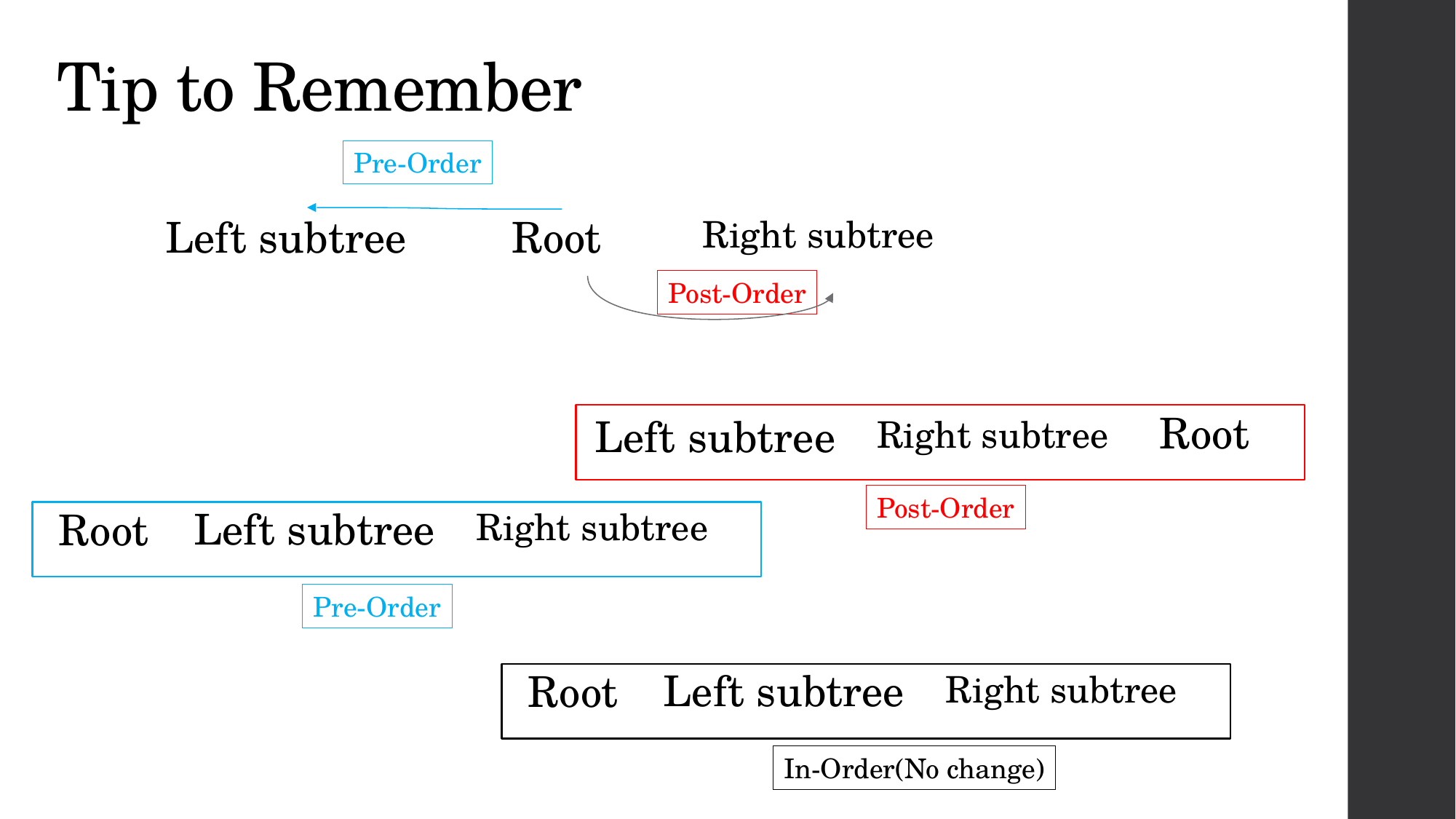

# Tip to Remember
Pre-Order
Left subtree
Root
Right subtree
Post-Order

Root
Left subtree
Right subtree
Post-Order
Left subtree
Root

Right subtree
Pre-Order
Left subtree
Root

Right subtree
In-Order(No change)